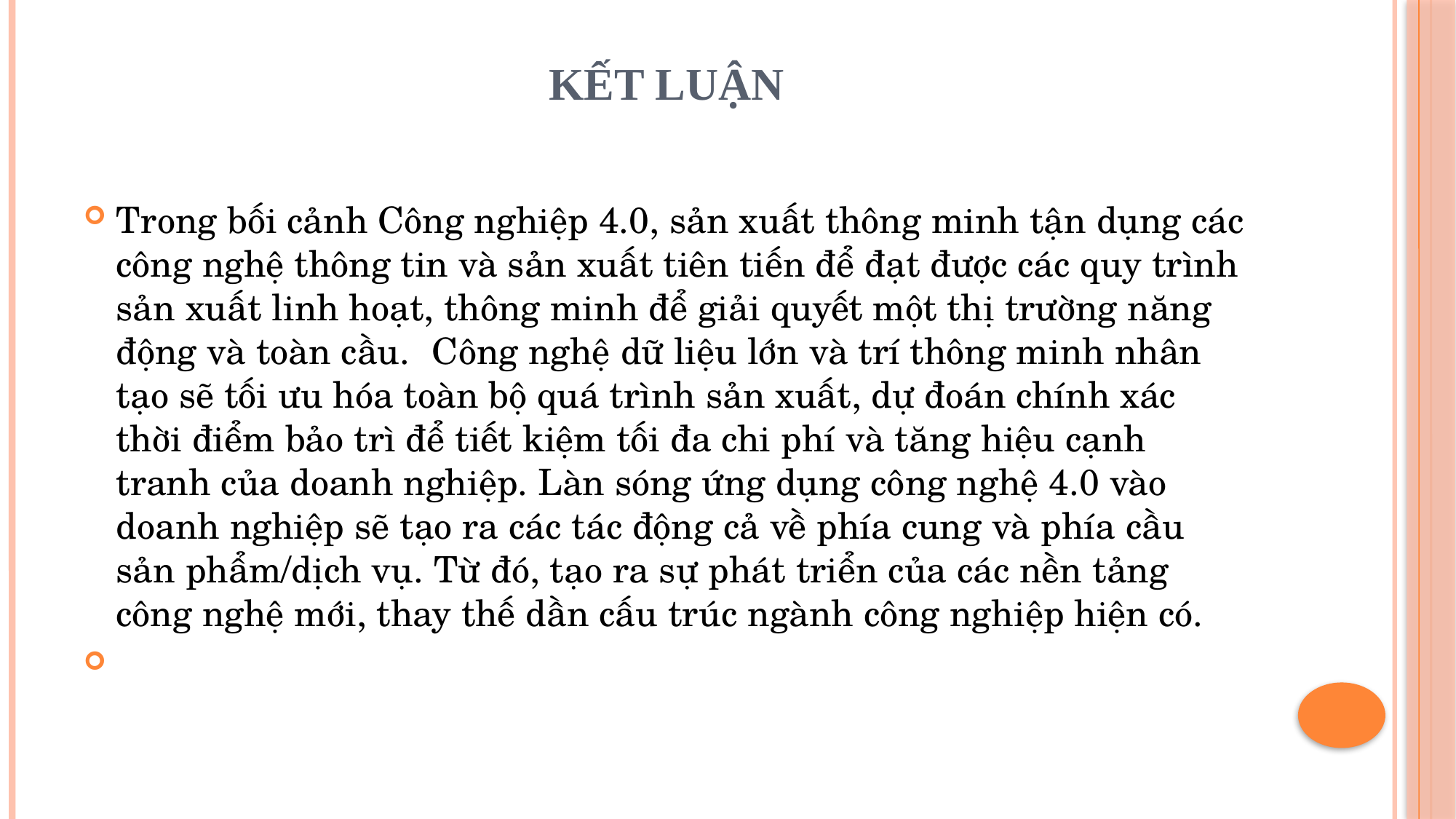

# Kết luận
Trong bối cảnh Công nghiệp 4.0, sản xuất thông minh tận dụng các công nghệ thông tin và sản xuất tiên tiến để đạt được các quy trình sản xuất linh hoạt, thông minh để giải quyết một thị trường năng động và toàn cầu.  Công nghệ dữ liệu lớn và trí thông minh nhân tạo sẽ tối ưu hóa toàn bộ quá trình sản xuất, dự đoán chính xác thời điểm bảo trì để tiết kiệm tối đa chi phí và tăng hiệu cạnh tranh của doanh nghiệp. Làn sóng ứng dụng công nghệ 4.0 vào doanh nghiệp sẽ tạo ra các tác động cả về phía cung và phía cầu sản phẩm/dịch vụ. Từ đó, tạo ra sự phát triển của các nền tảng công nghệ mới, thay thế dần cấu trúc ngành công nghiệp hiện có.